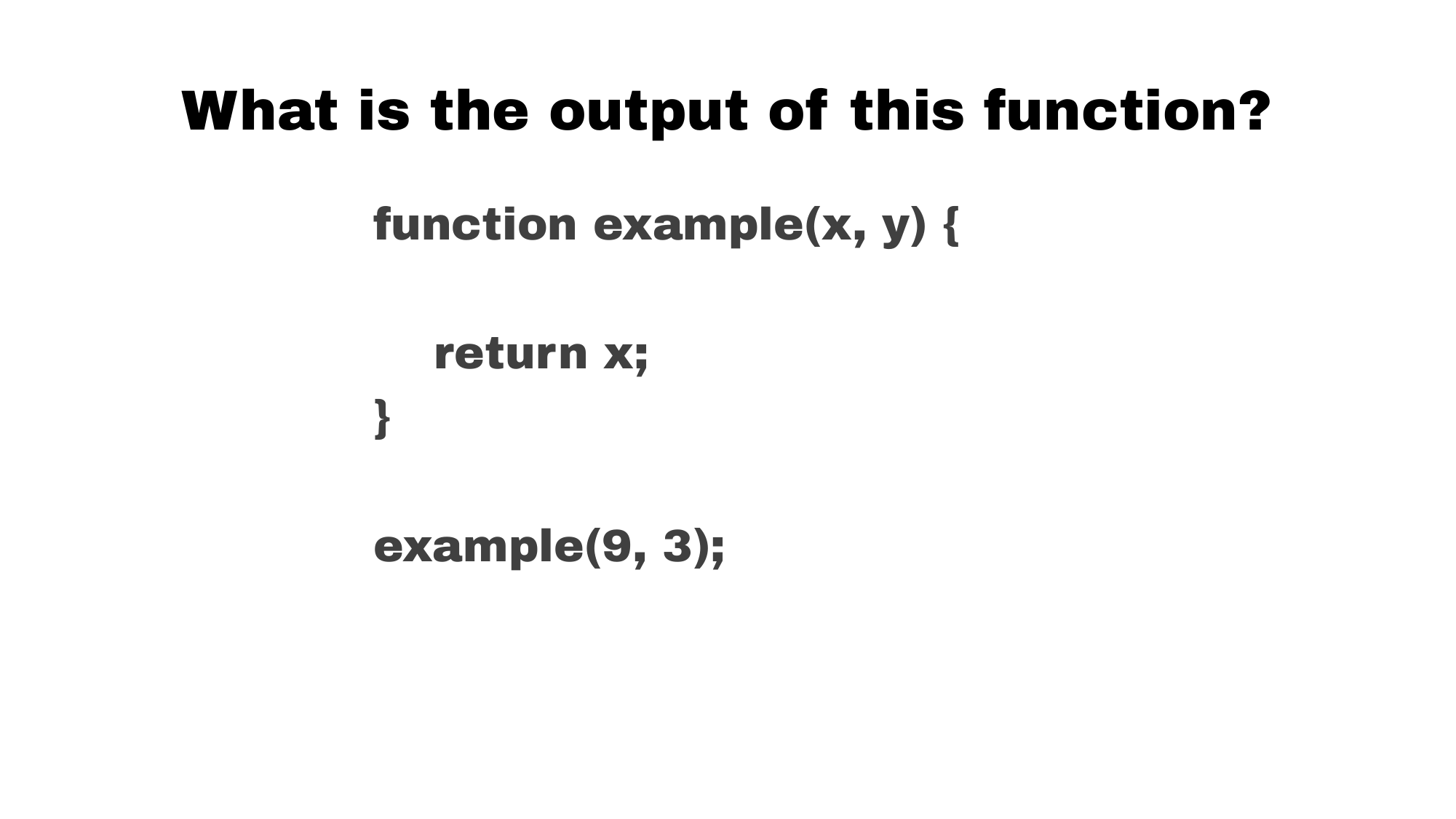

# What is the output of this function?
function example(x, y) {

    return x;
}

example(9, 3);